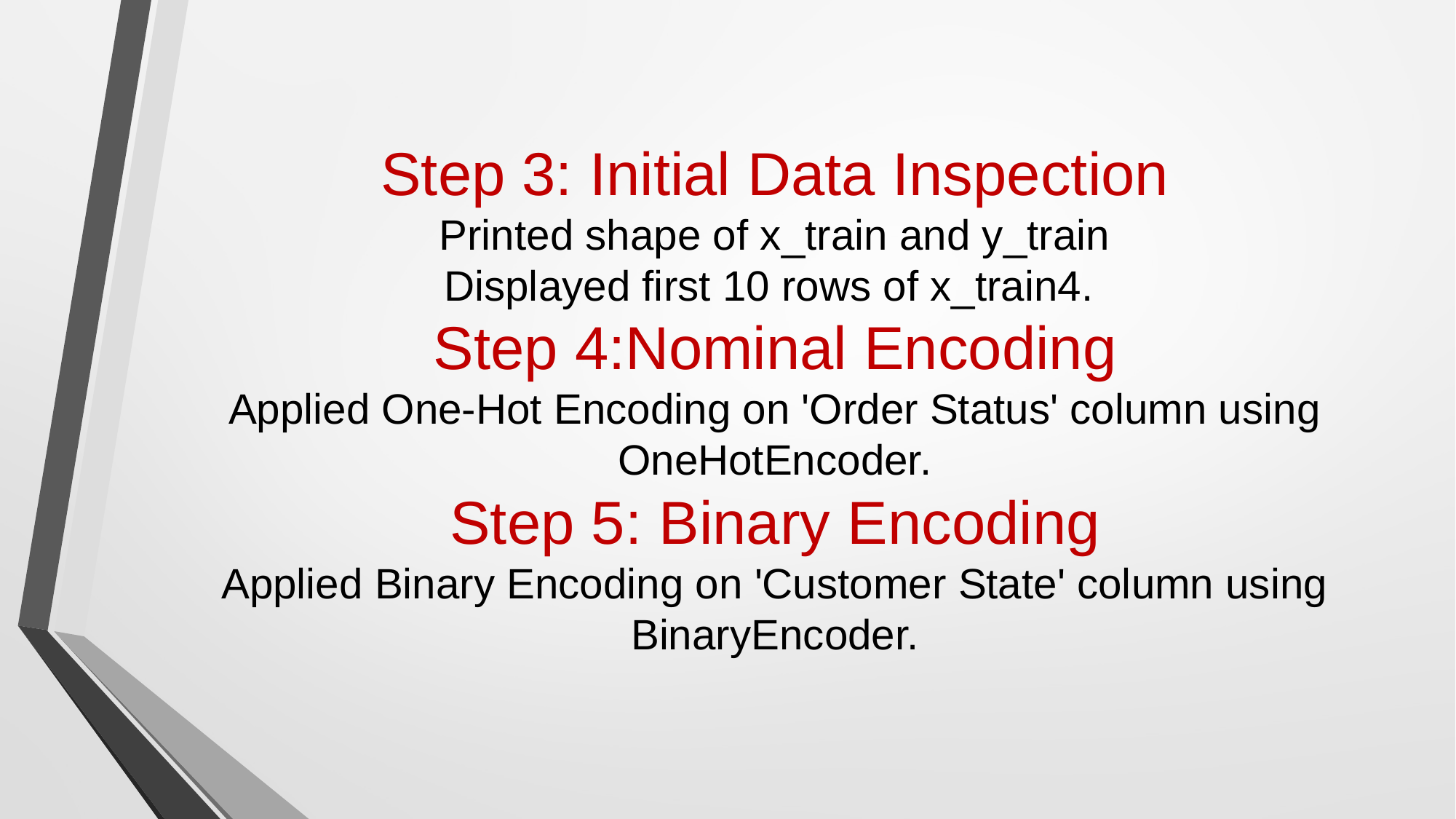

# Step 3: Initial Data Inspection Printed shape of x_train and y_train Displayed first 10 rows of x_train4. Step 4:Nominal Encoding Applied One-Hot Encoding on 'Order Status' column using OneHotEncoder. Step 5: Binary Encoding Applied Binary Encoding on 'Customer State' column using BinaryEncoder.